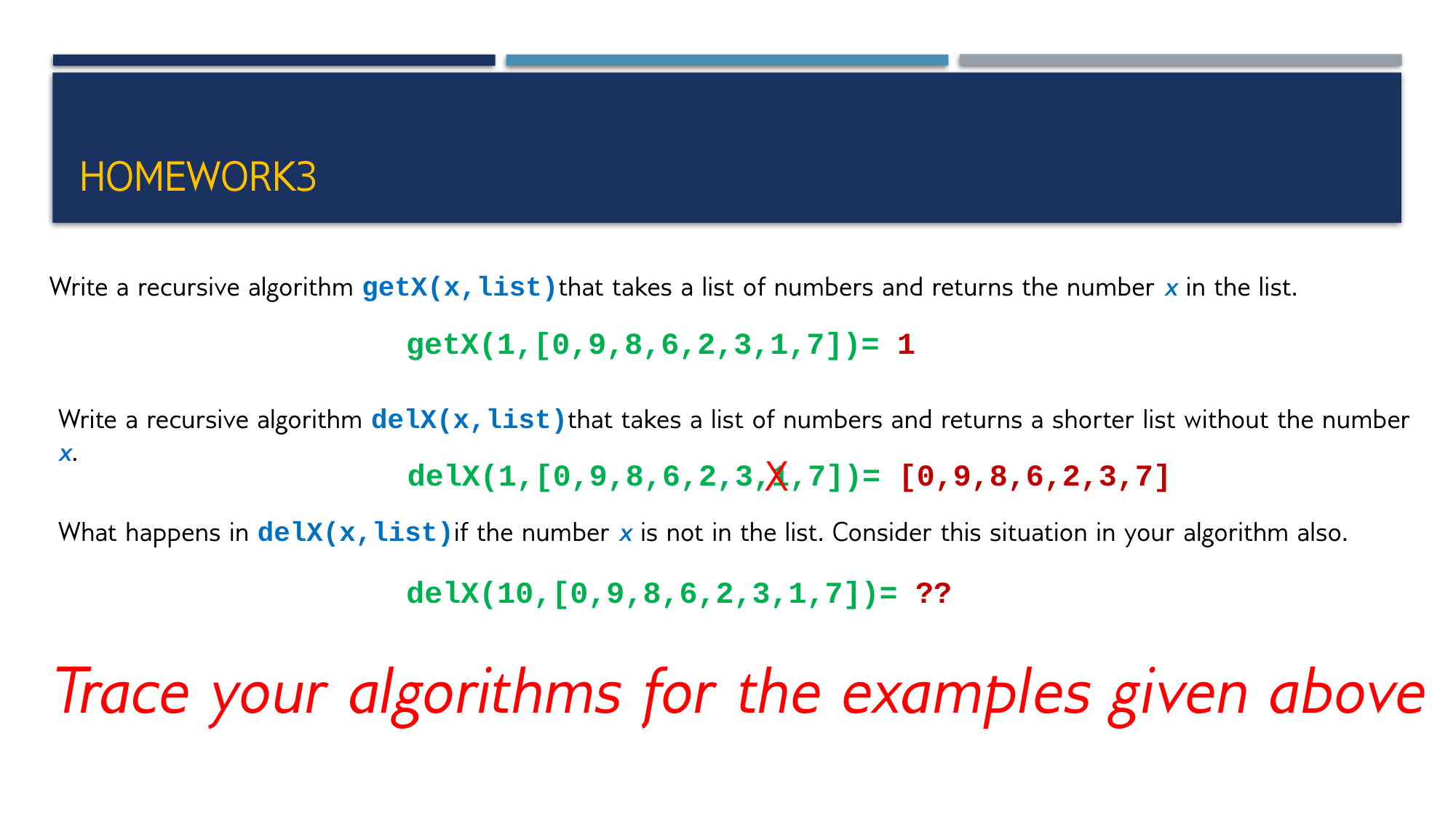

# homework3
Write a recursive algorithm getX(x,list)that takes a list of numbers and returns the number x in the list.
getX(1,[0,9,8,6,2,3,1,7])= 1
Write a recursive algorithm delX(x,list)that takes a list of numbers and returns a shorter list without the number x.
X
delX(1,[0,9,8,6,2,3,1,7])= [0,9,8,6,2,3,7]
What happens in delX(x,list)if the number x is not in the list. Consider this situation in your algorithm also.
delX(10,[0,9,8,6,2,3,1,7])= ??
Trace your algorithms for the examples given above